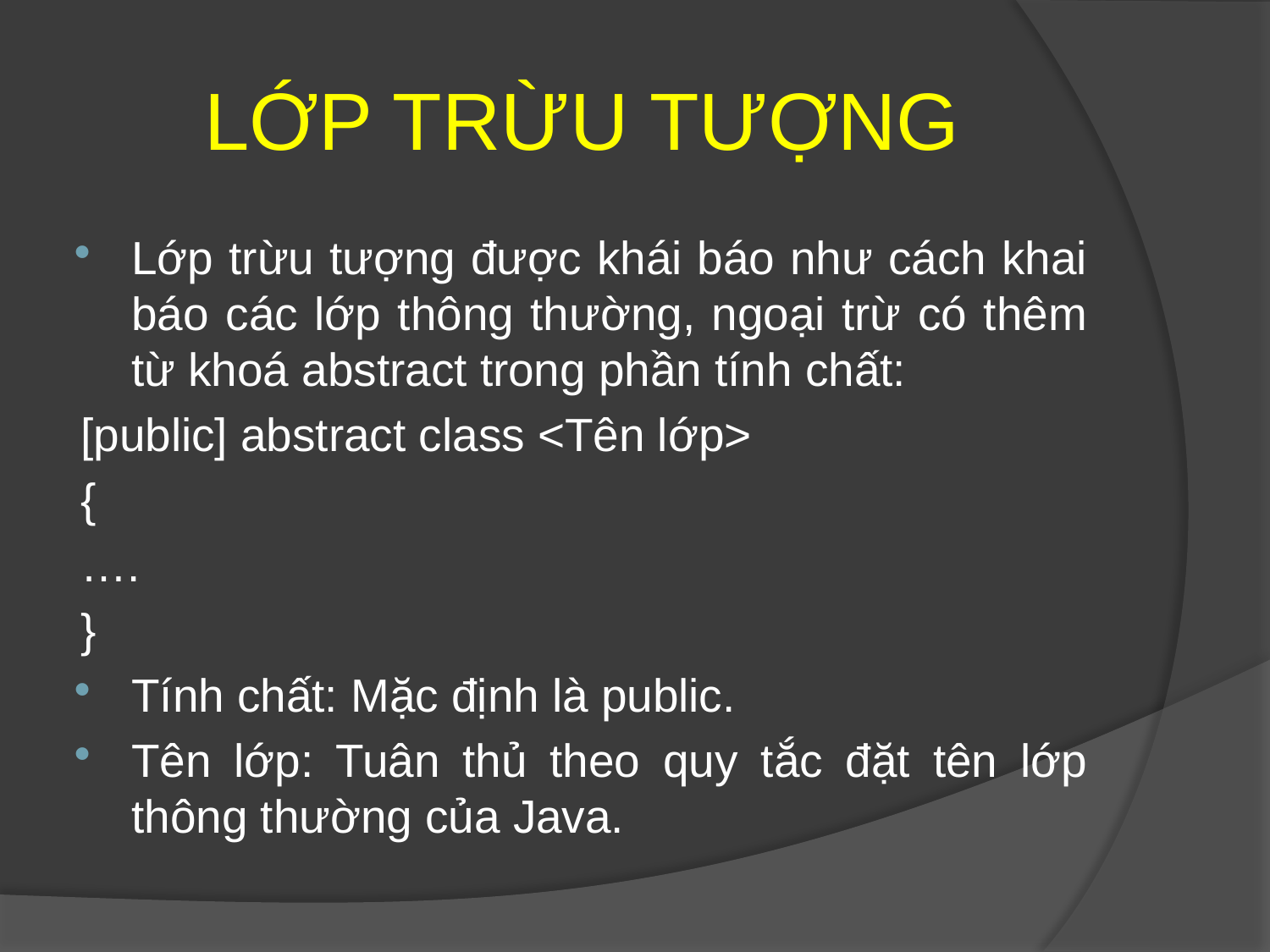

# LỚP TRỪU TƯỢNG
Lớp trừu tượng được khái báo như cách khai báo các lớp thông thường, ngoại trừ có thêm từ khoá abstract trong phần tính chất:
	[public] abstract class <Tên lớp>
	{
		….
	}
Tính chất: Mặc định là public.
Tên lớp: Tuân thủ theo quy tắc đặt tên lớp thông thường của Java.